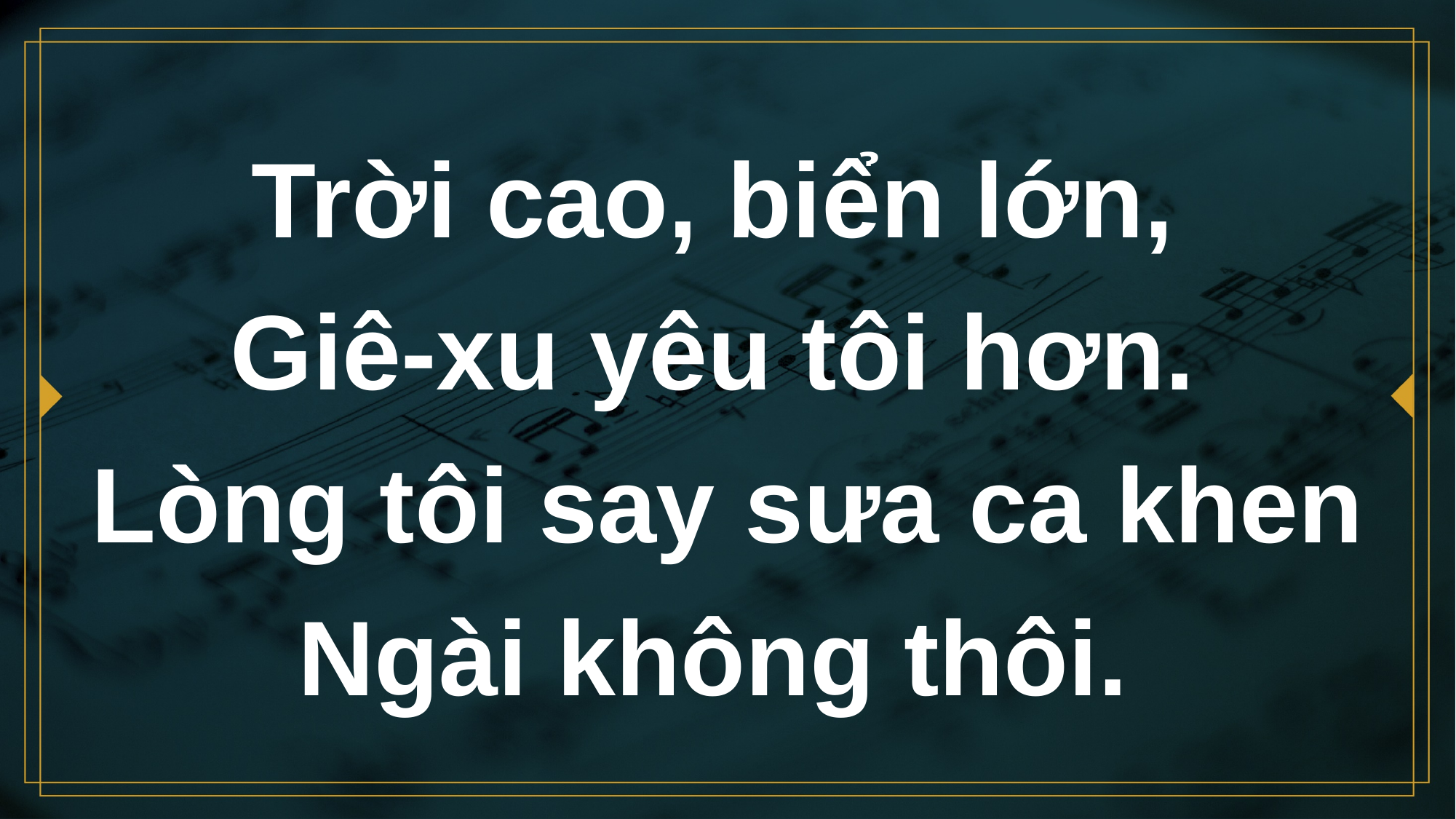

# Trời cao, biển lớn, Giê-xu yêu tôi hơn.
Lòng tôi say sưa ca khen Ngài không thôi.